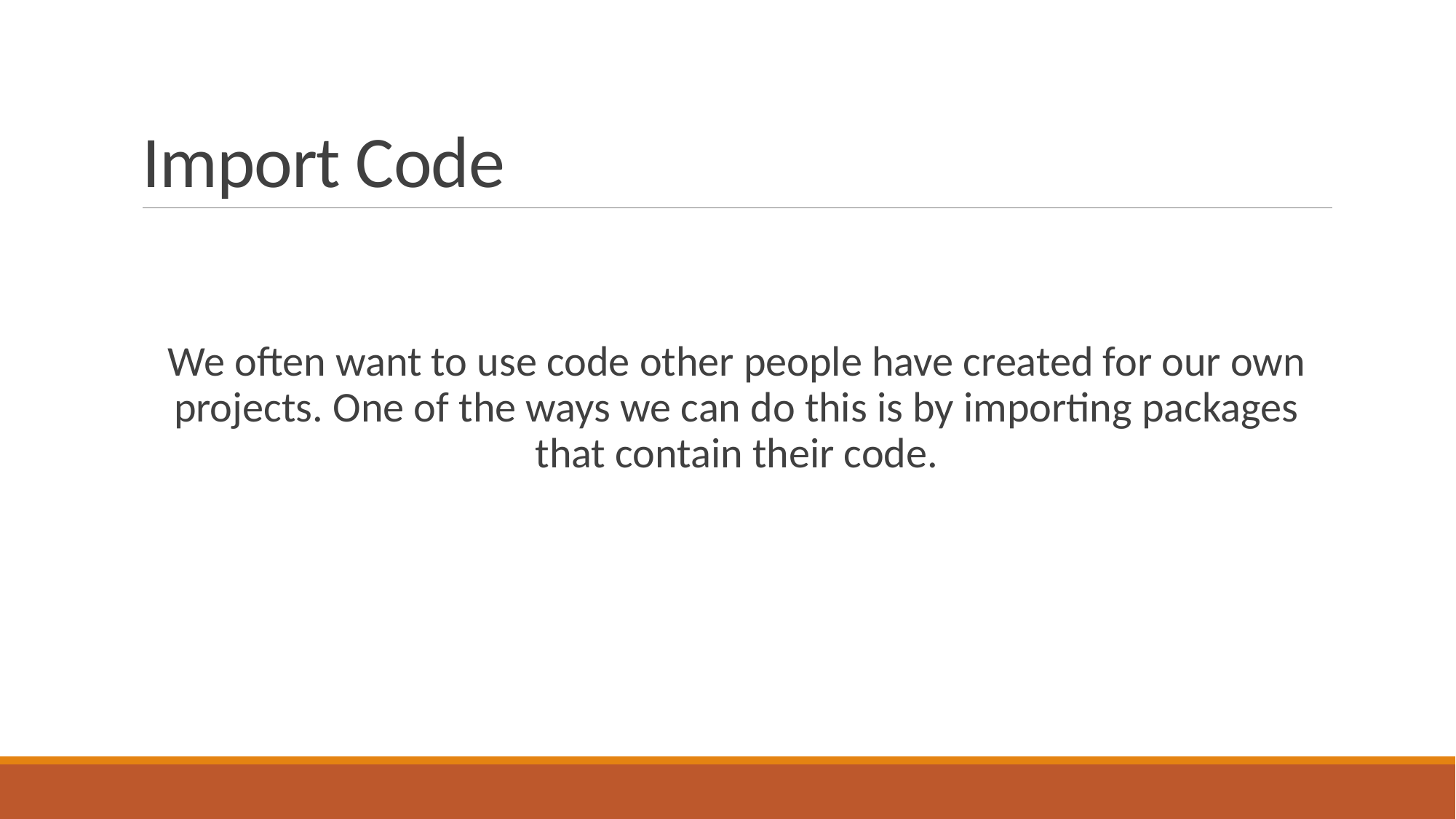

# Import Code
We often want to use code other people have created for our own projects. One of the ways we can do this is by importing packages that contain their code.